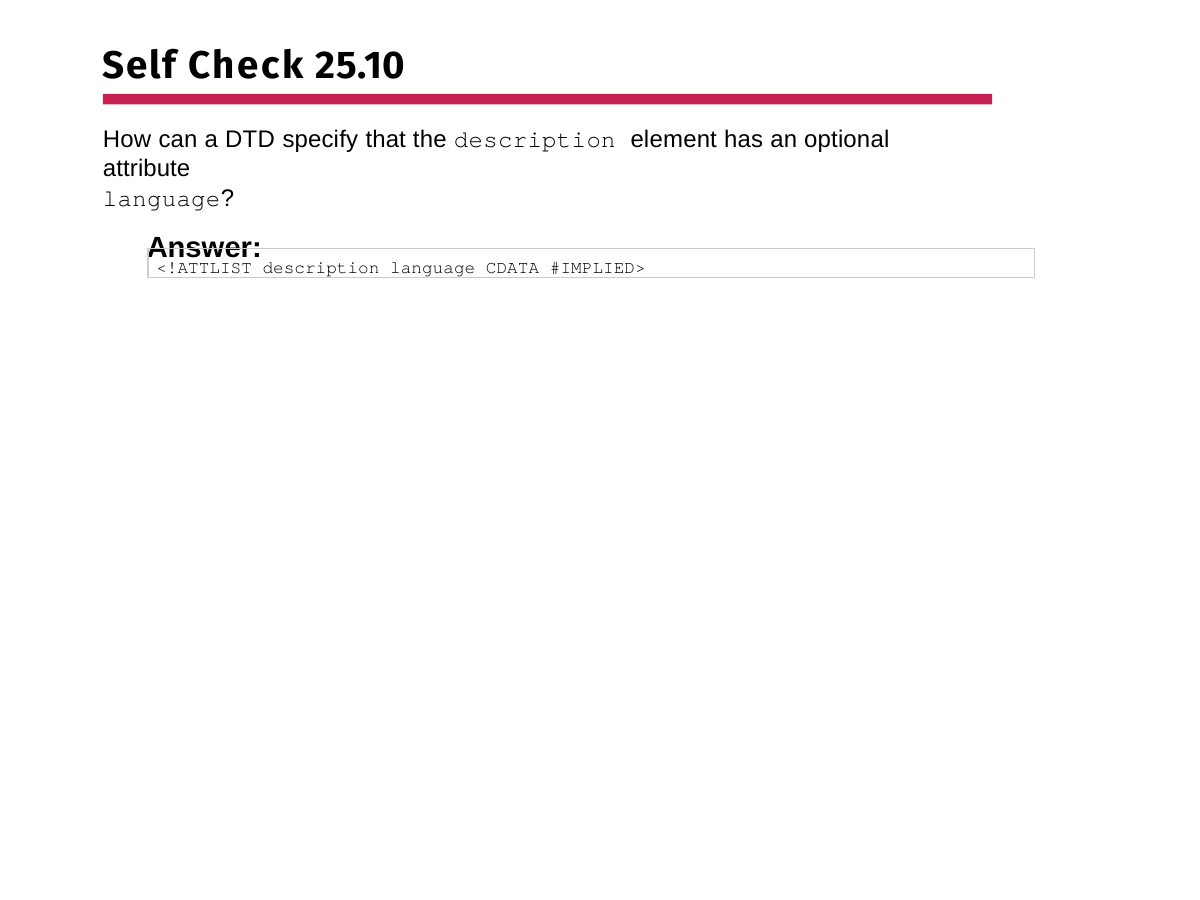

# Self Check 25.10

How can a DTD specify that the description element has an optional attribute
language?
Answer:
<!ATTLIST description language CDATA #IMPLIED>